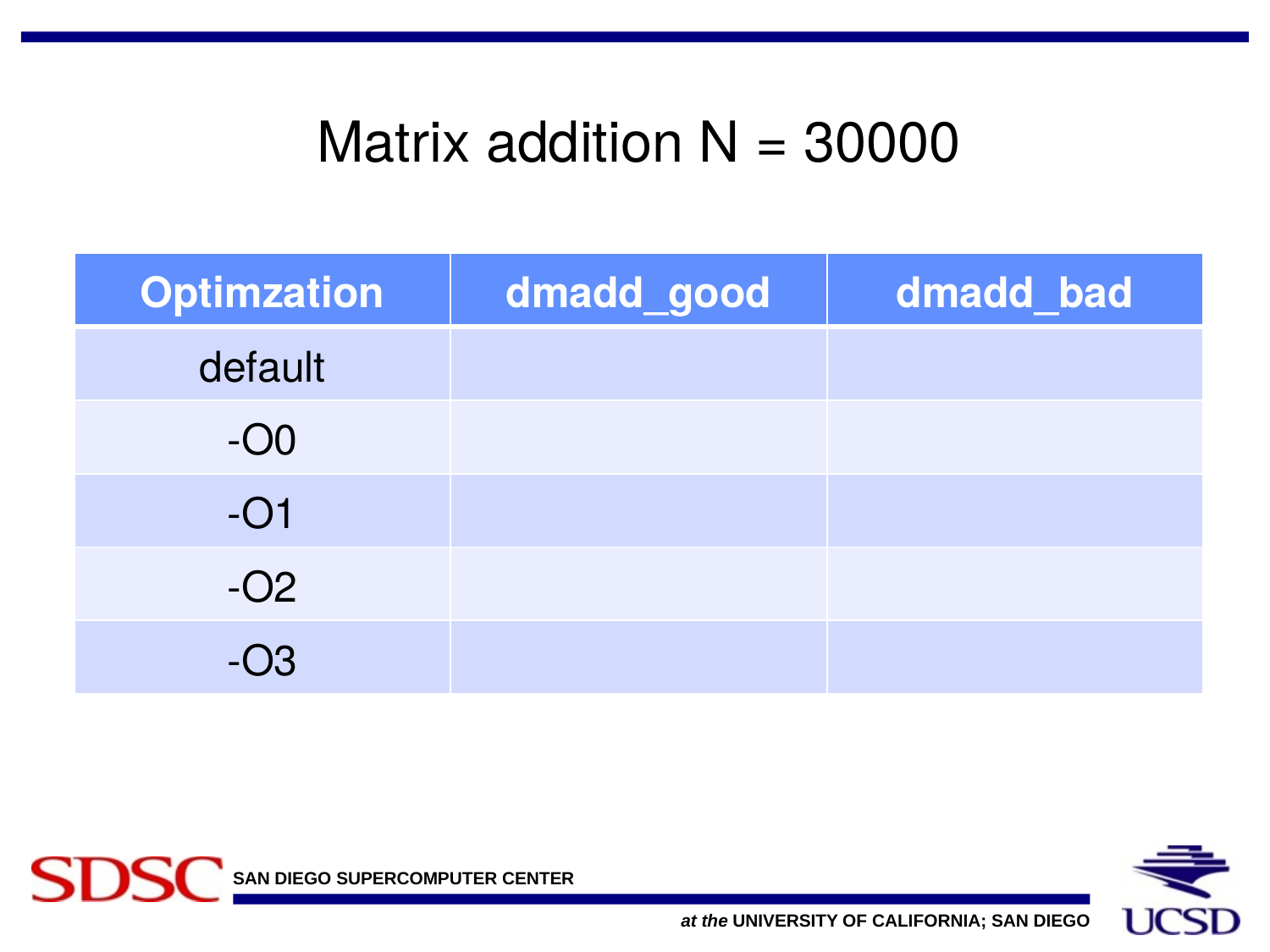

Matrix addition N = 30000
| Optimzation | dmadd\_good | dmadd\_bad |
| --- | --- | --- |
| default |  |  |
| -O0 |  |  |
| -O1 |  |  |
| -O2 |  |  |
| -O3 |  |  |